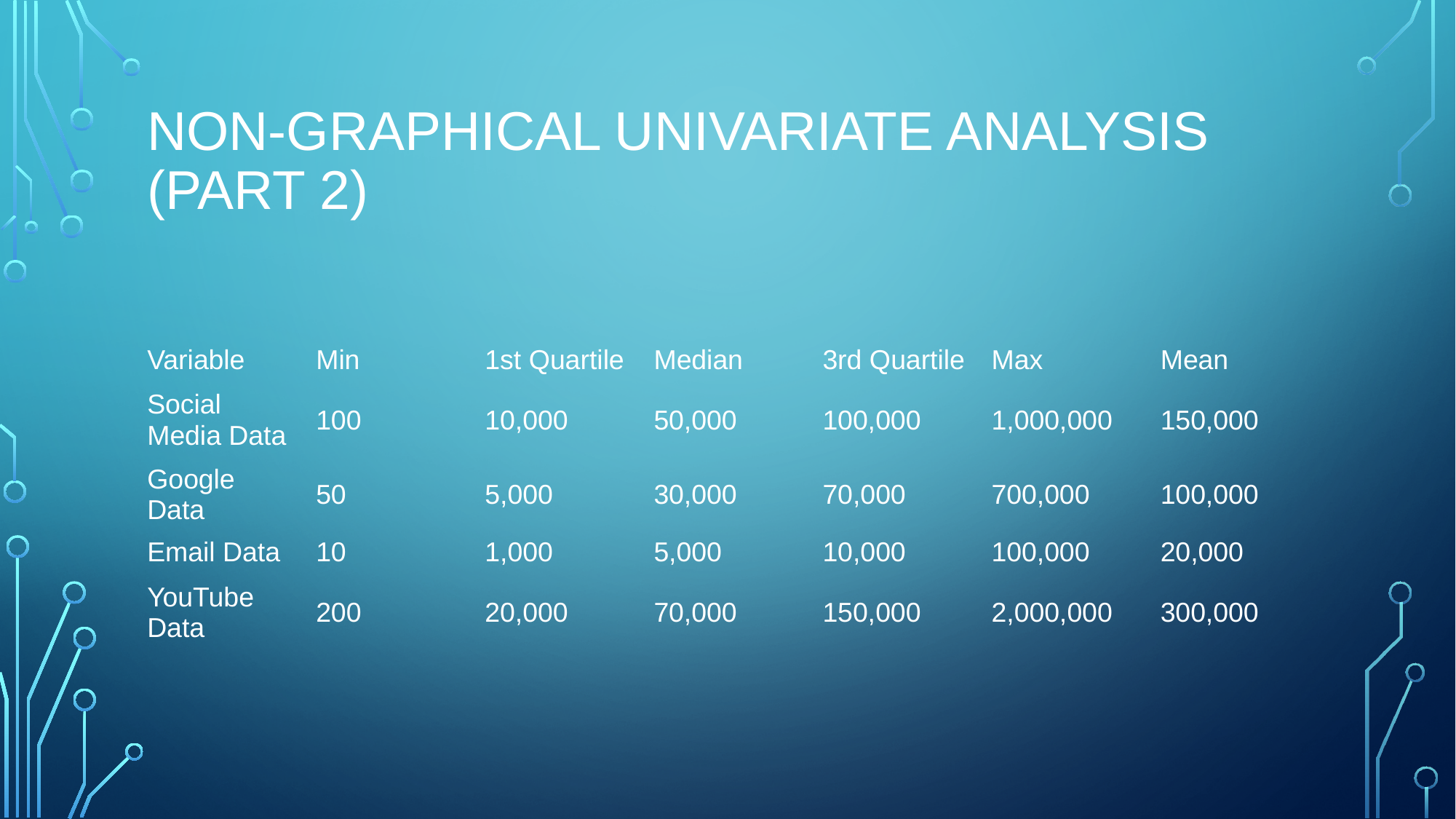

# Non-Graphical Univariate Analysis (Part 2)
| Variable | Min | 1st Quartile | Median | 3rd Quartile | Max | Mean |
| --- | --- | --- | --- | --- | --- | --- |
| Social Media Data | 100 | 10,000 | 50,000 | 100,000 | 1,000,000 | 150,000 |
| Google Data | 50 | 5,000 | 30,000 | 70,000 | 700,000 | 100,000 |
| Email Data | 10 | 1,000 | 5,000 | 10,000 | 100,000 | 20,000 |
| YouTube Data | 200 | 20,000 | 70,000 | 150,000 | 2,000,000 | 300,000 |